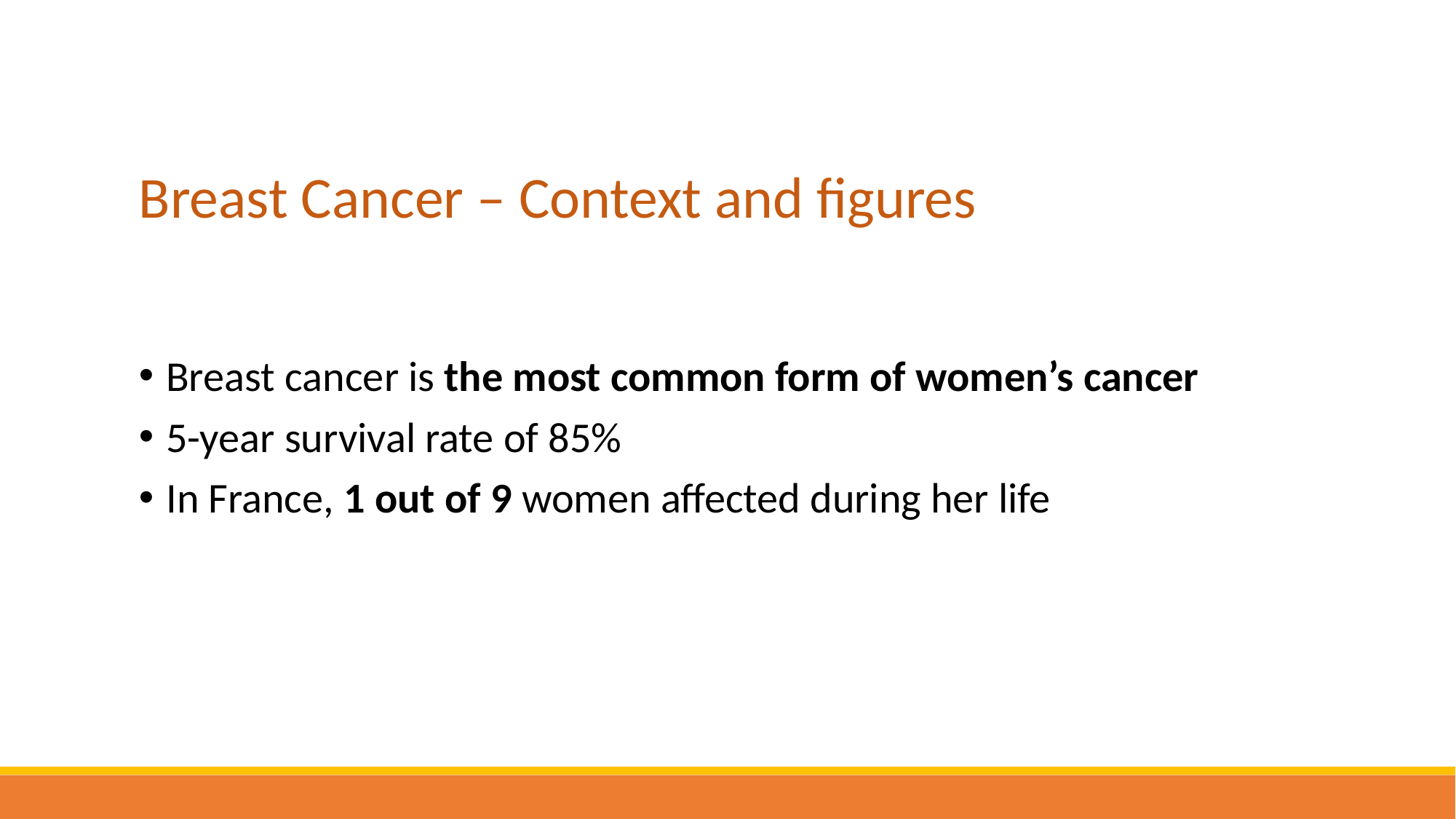

# Breast Cancer – Context and figures

Breast cancer is the most common form of women’s cancer
5-year survival rate of 85%
In France, 1 out of 9 women affected during her life